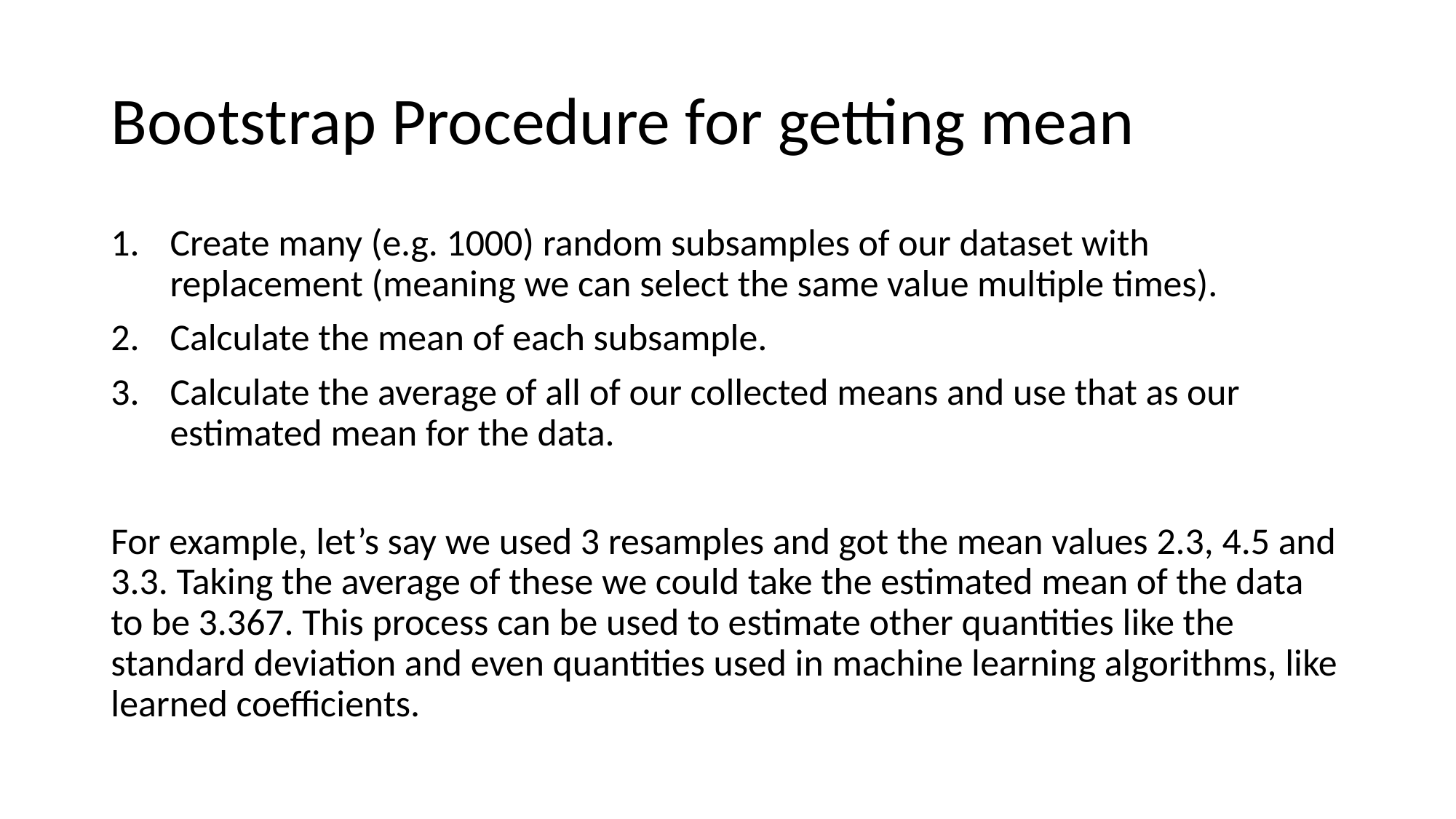

# Bootstrap Procedure for getting mean
Create many (e.g. 1000) random subsamples of our dataset with replacement (meaning we can select the same value multiple times).
Calculate the mean of each subsample.
Calculate the average of all of our collected means and use that as our estimated mean for the data.

For example, let’s say we used 3 resamples and got the mean values 2.3, 4.5 and 3.3. Taking the average of these we could take the estimated mean of the data to be 3.367. This process can be used to estimate other quantities like the standard deviation and even quantities used in machine learning algorithms, like learned coefficients.